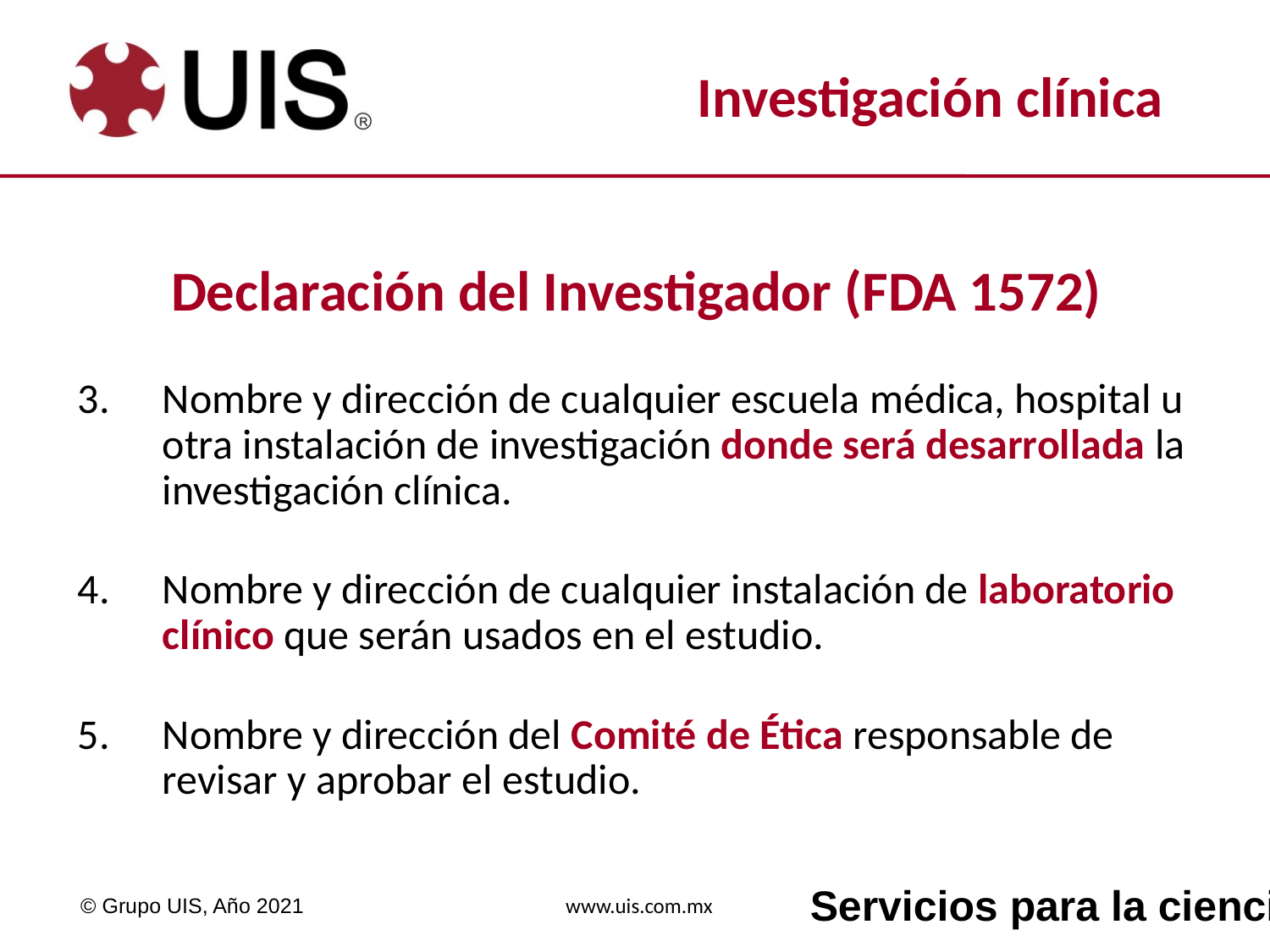

Declaración del Investigador (FDA 1572)

Nombre y dirección de cualquier escuela médica, hospital u otra instalación de investigación donde será desarrollada la investigación clínica.

Nombre y dirección de cualquier instalación de laboratorio clínico que serán usados en el estudio.

Nombre y dirección del Comité de Ética responsable de revisar y aprobar el estudio.